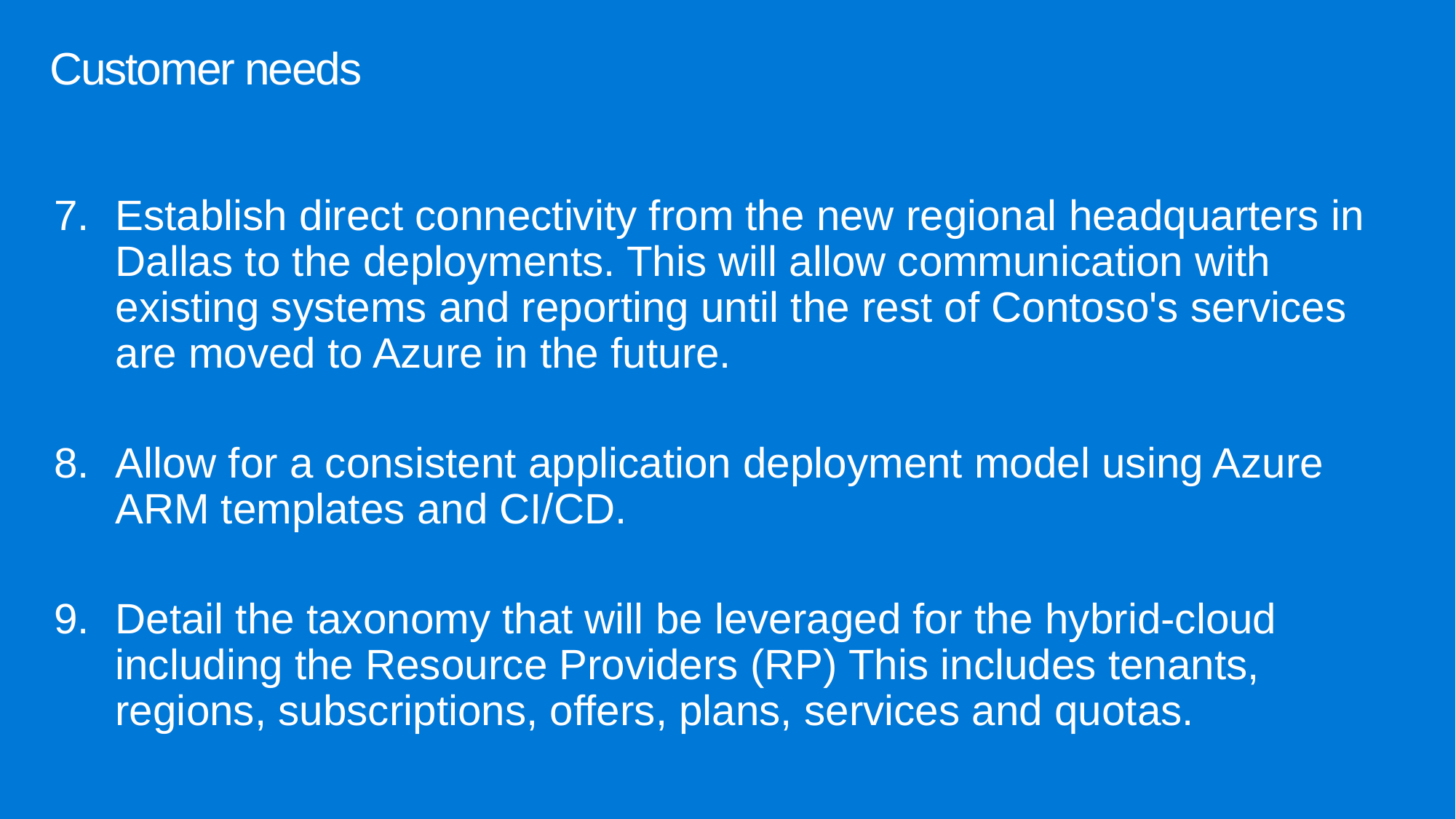

# Customer needs
Establish direct connectivity from the new regional headquarters in Dallas to the deployments. This will allow communication with existing systems and reporting until the rest of Contoso's services are moved to Azure in the future.

Allow for a consistent application deployment model using Azure ARM templates and CI/CD.

Detail the taxonomy that will be leveraged for the hybrid-cloud including the Resource Providers (RP) This includes tenants, regions, subscriptions, offers, plans, services and quotas.